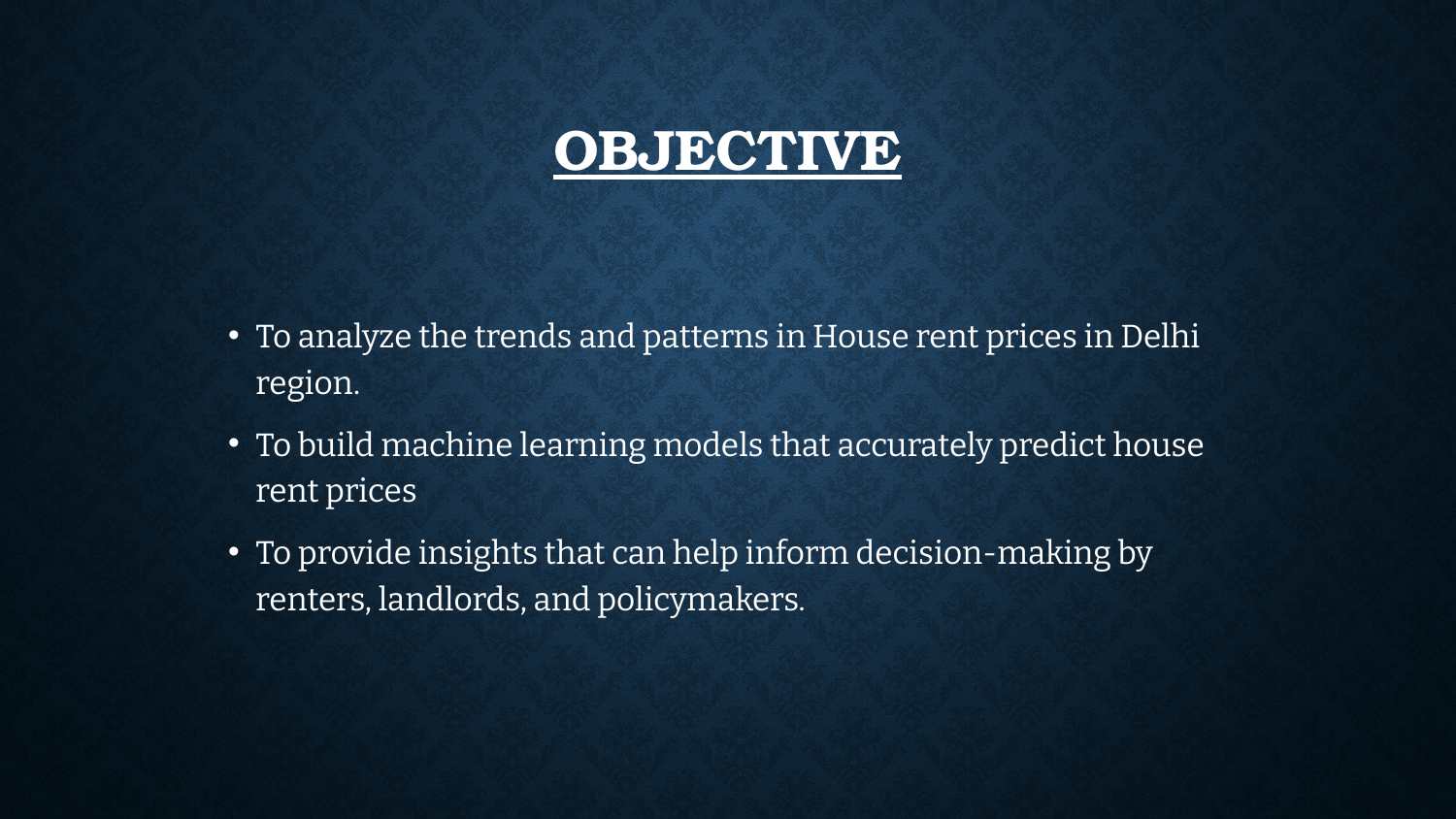

# OBJECTIVE

To analyze the trends and patterns in House rent prices in Delhi region.
To build machine learning models that accurately predict house rent prices
To provide insights that can help inform decision-making by renters, landlords, and policymakers.